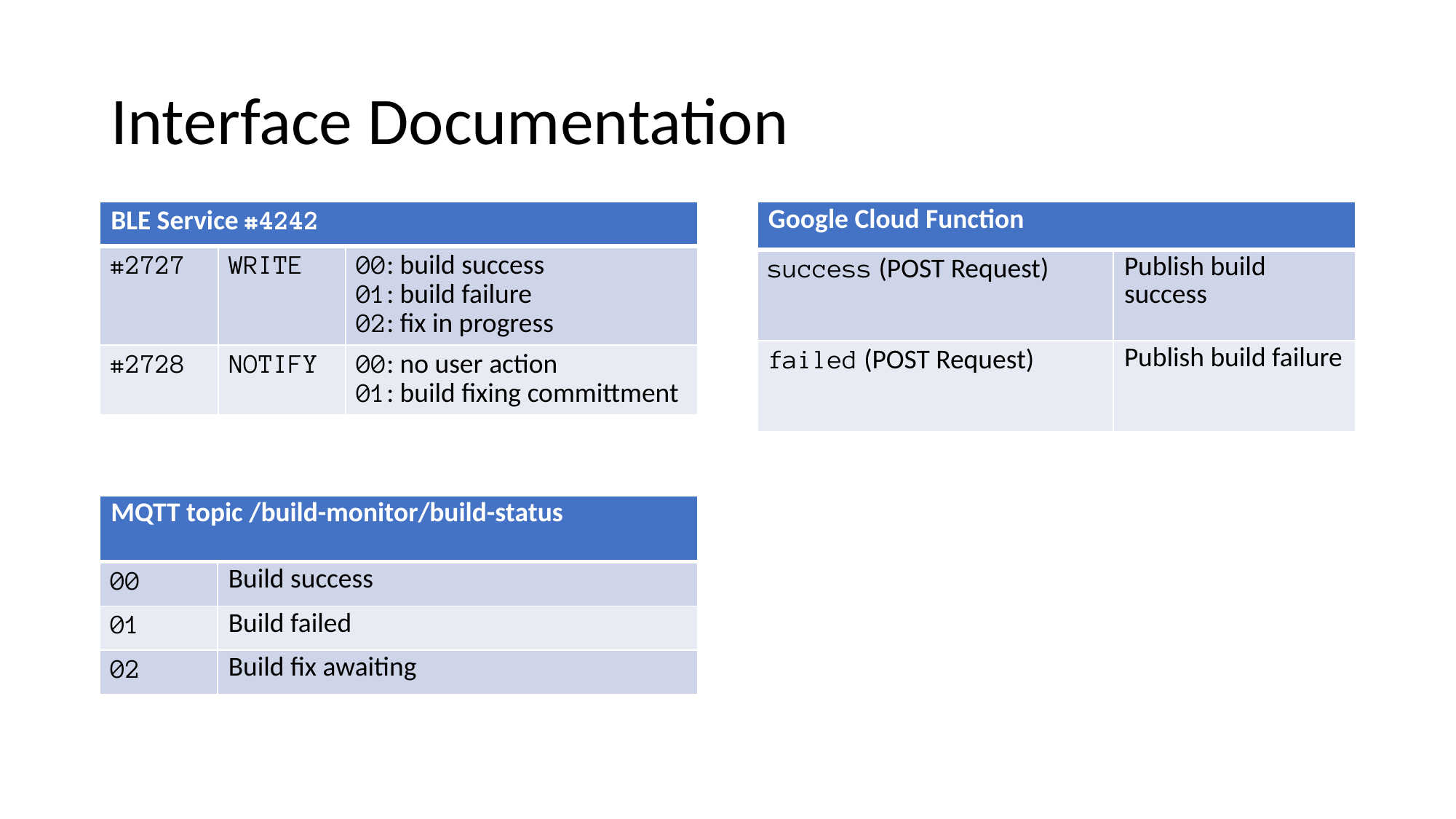

# Interface Documentation
| Google Cloud Function |  |
| --- | --- |
| success (POST Request) | Publish build success |
| failed (POST Request) | Publish build failure |
| BLE Service #4242 |  |  |
| --- | --- | --- |
| #2727 | WRITE | 00: build success 01: build failure 02: fix in progress |
| #2728 | NOTIFY | 00: no user action 01: build fixing committment |
| MQTT topic /build-monitor/build-status |  |
| --- | --- |
| 00 | Build success |
| 01 | Build failed |
| 02 | Build fix awaiting |